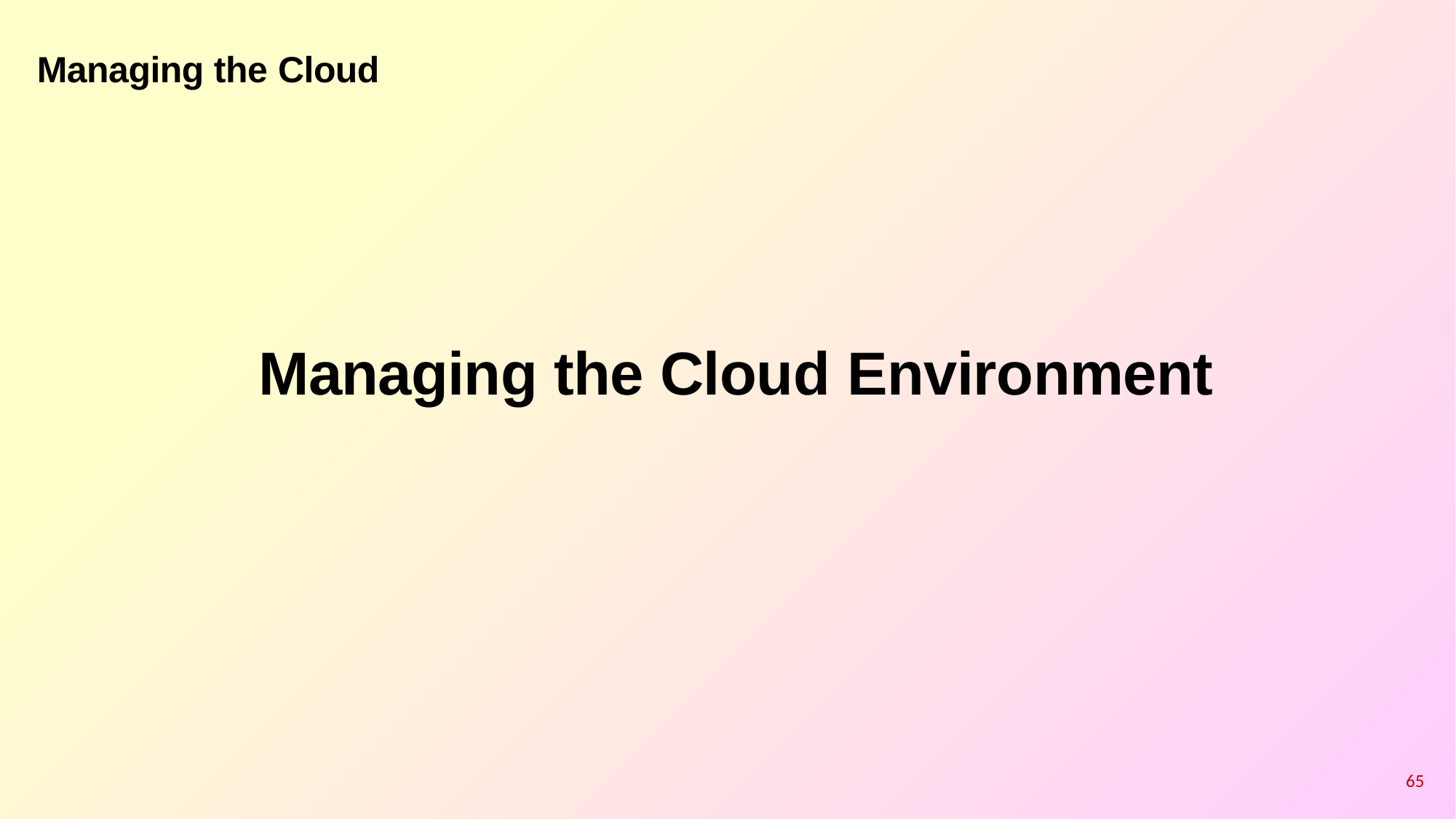

Managing the Cloud
Managing the Cloud Environment
65